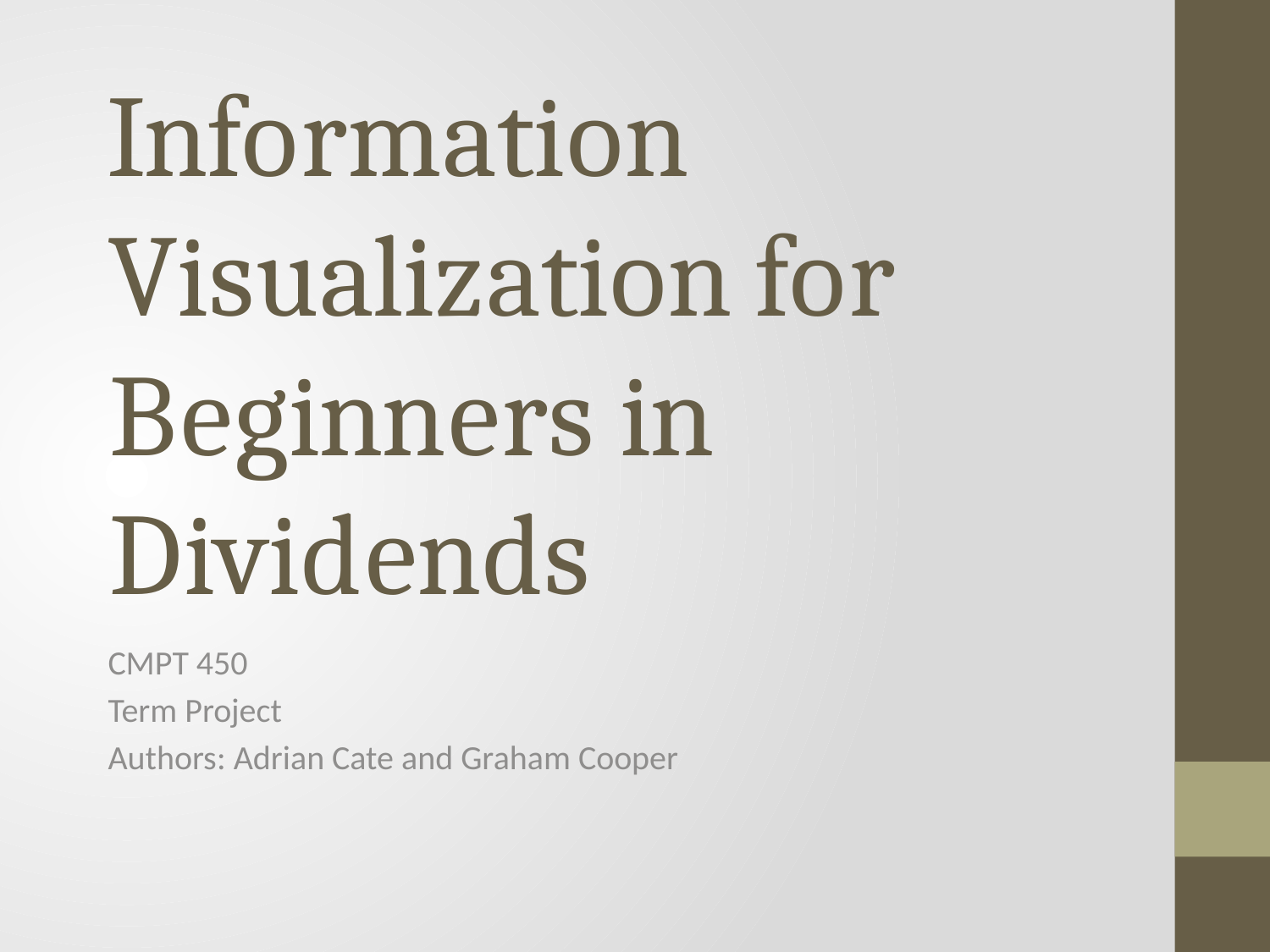

# Information Visualization for Beginners in Dividends
CMPT 450
Term Project
Authors: Adrian Cate and Graham Cooper